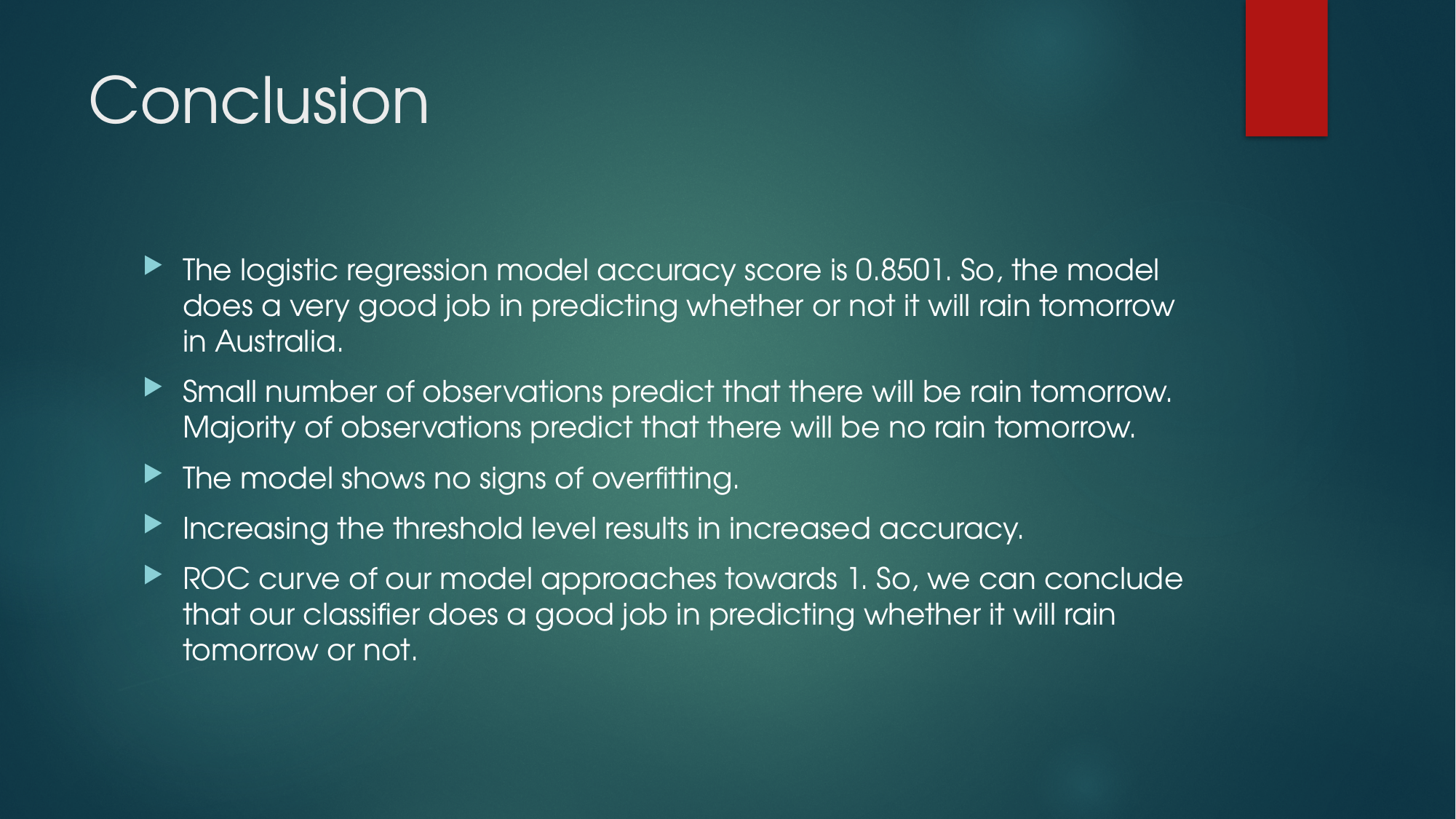

# Conclusion
The logistic regression model accuracy score is 0.8501. So, the model does a very good job in predicting whether or not it will rain tomorrow in Australia.
Small number of observations predict that there will be rain tomorrow. Majority of observations predict that there will be no rain tomorrow.
The model shows no signs of overfitting.
Increasing the threshold level results in increased accuracy.
ROC curve of our model approaches towards 1. So, we can conclude that our classifier does a good job in predicting whether it will rain tomorrow or not.